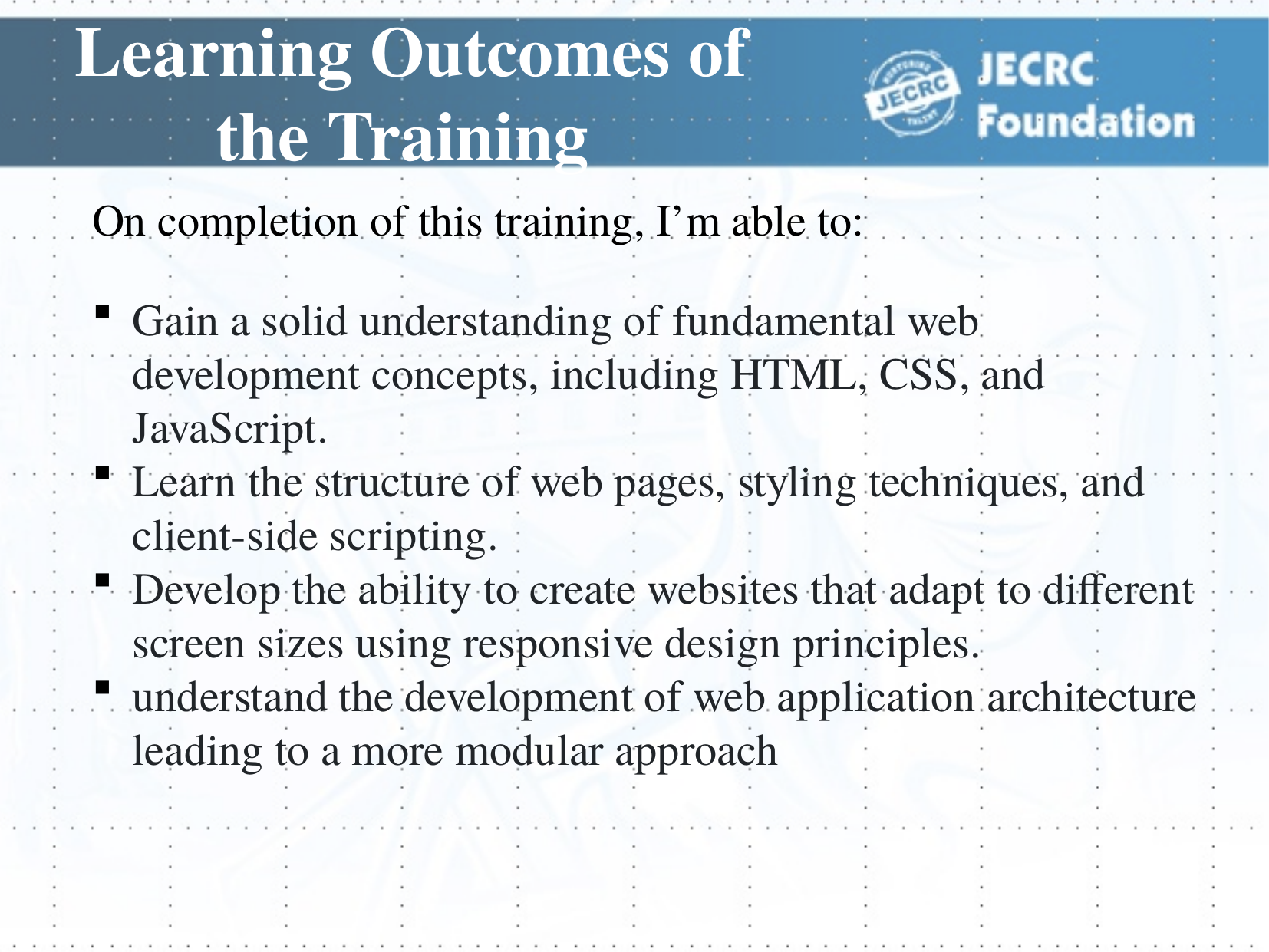

# Learning Outcomes of the Training
On completion of this training, I’m able to:

Gain a solid understanding of fundamental web development concepts, including HTML, CSS, and JavaScript.
Learn the structure of web pages, styling techniques, and client-side scripting.
Develop the ability to create websites that adapt to different screen sizes using responsive design principles.
understand the development of web application architecture leading to a more modular approach